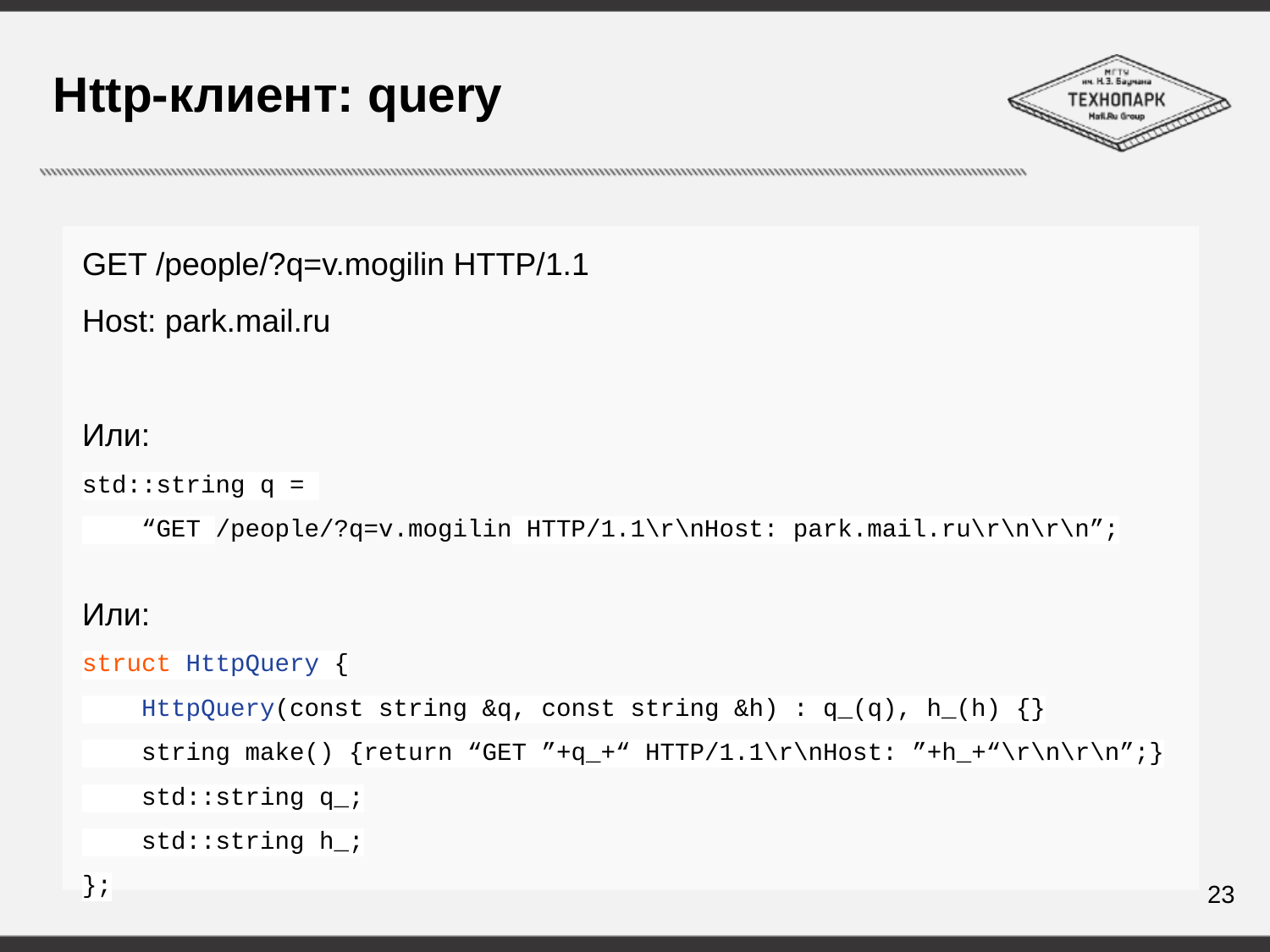

# Http-клиент: query
GET /people/?q=v.mogilin HTTP/1.1
Host: park.mail.ru

Или:
std::string q =
    “GET /people/?q=v.mogilin HTTP/1.1\r\nHost: park.mail.ru\r\n\r\n”;

Или:
struct HttpQuery {
    HttpQuery(const string &q, const string &h) : q_(q), h_(h) {}
    string make() {return “GET ”+q_+“ HTTP/1.1\r\nHost: ”+h_+“\r\n\r\n”;}
    std::string q_;
    std::string h_;
};
23